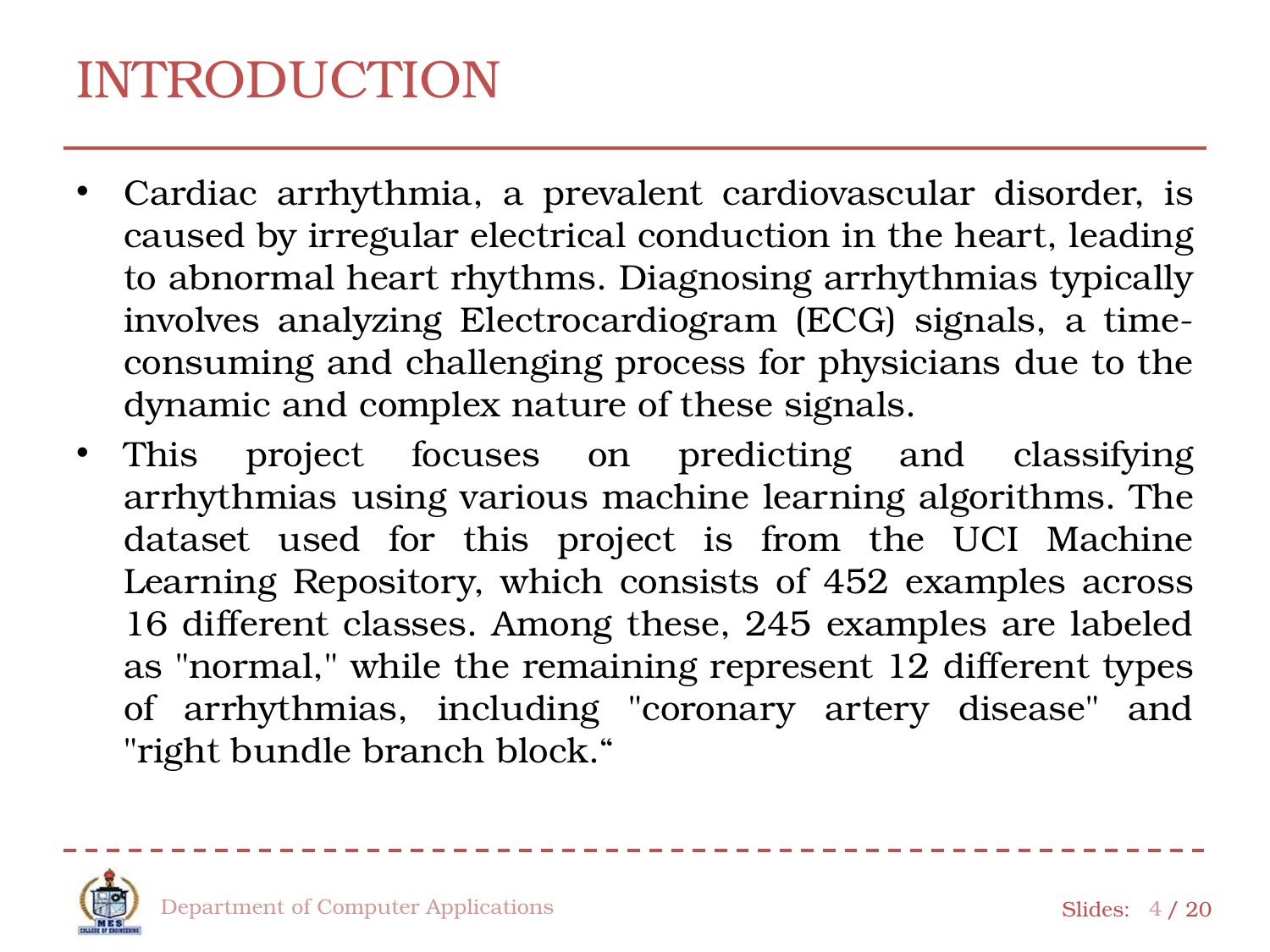

# INTRODUCTION
Cardiac arrhythmia, a prevalent cardiovascular disorder, is caused by irregular electrical conduction in the heart, leading to abnormal heart rhythms. Diagnosing arrhythmias typically involves analyzing Electrocardiogram (ECG) signals, a time-consuming and challenging process for physicians due to the dynamic and complex nature of these signals.
This project focuses on predicting and classifying arrhythmias using various machine learning algorithms. The dataset used for this project is from the UCI Machine Learning Repository, which consists of 452 examples across 16 different classes. Among these, 245 examples are labeled as "normal," while the remaining represent 12 different types of arrhythmias, including "coronary artery disease" and "right bundle branch block.“

Department of Computer Applications
4